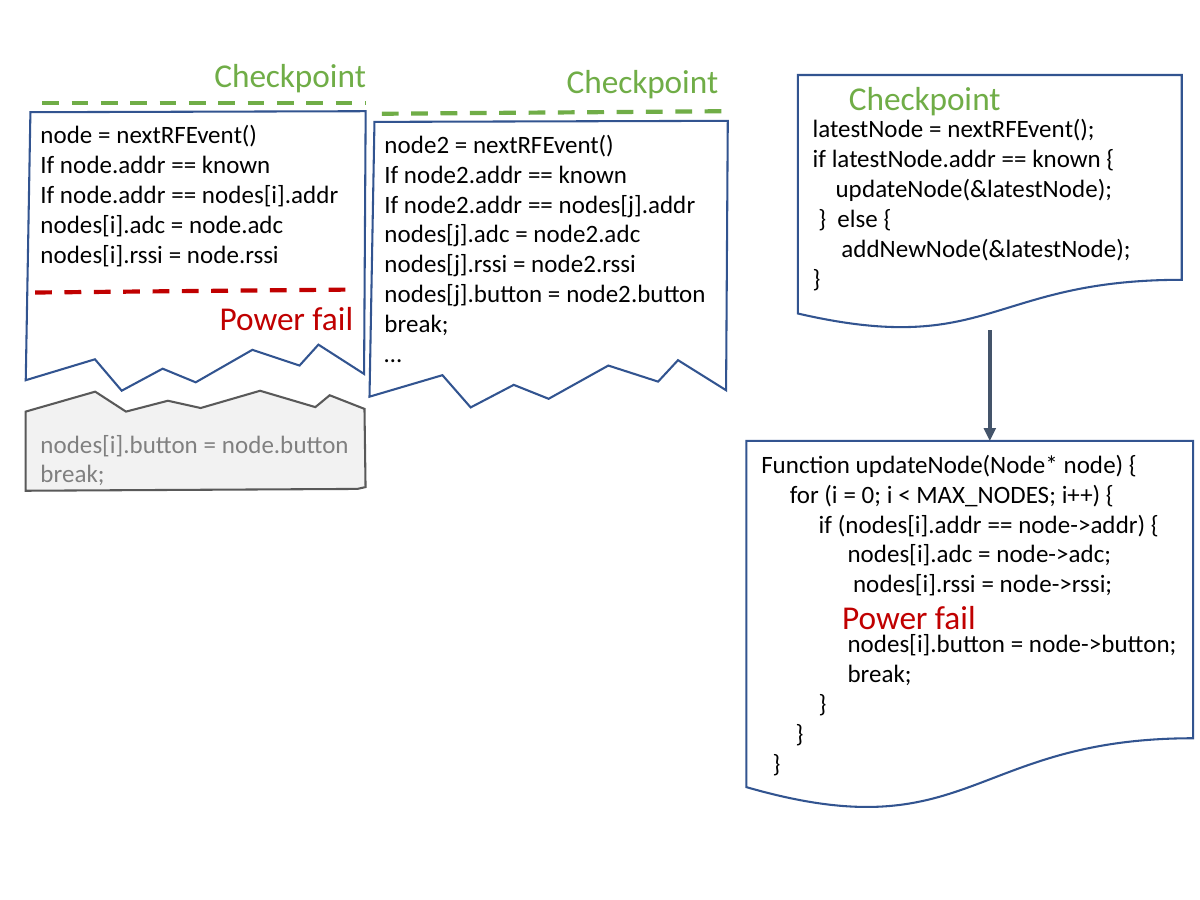

Checkpoint
Checkpoint
Checkpoint

latestNode = nextRFEvent();
if latestNode.addr == known {
    updateNode(&latestNode);
 }  else {
     addNewNode(&latestNode);
}
node = nextRFEvent()
If node.addr == known
If node.addr == nodes[i].addr
nodes[i].adc = node.adc
nodes[i].rssi = node.rssi

node2 = nextRFEvent()
If node2.addr == known
If node2.addr == nodes[j].addr
nodes[j].adc = node2.adc
nodes[j].rssi = node2.rssi
nodes[j].button = node2.button
break;
…

Power fail

nodes[i].button = node.button
break;
Function updateNode(Node* node) {
     for (i = 0; i < MAX_NODES; i++) {
          if (nodes[i].addr == node->addr) {
               nodes[i].adc = node->adc;
                nodes[i].rssi = node->rssi;

               nodes[i].button = node->button;
               break;
          }
      }
  }
Power fail